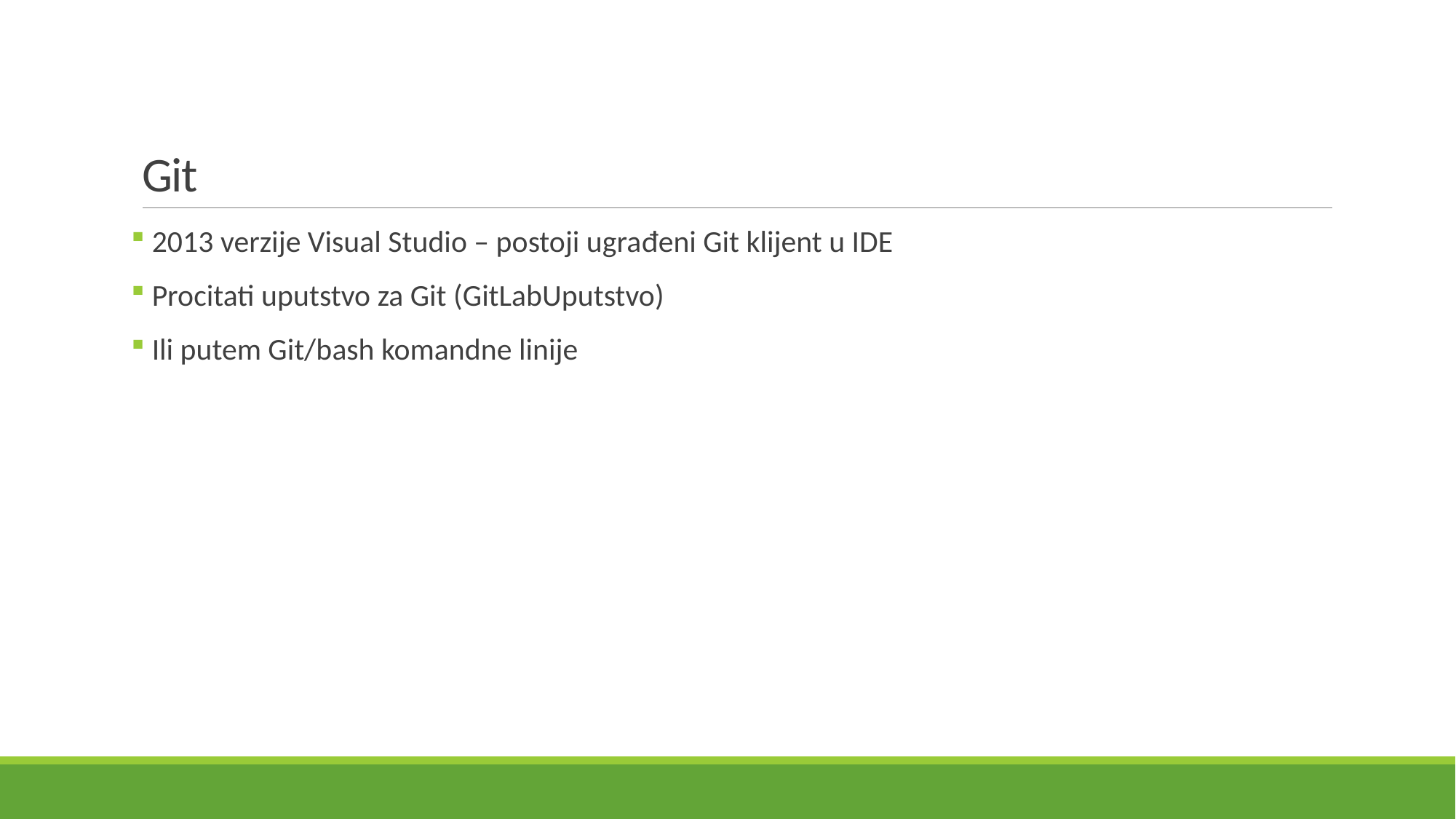

# Git
 2013 verzije Visual Studio – postoji ugrađeni Git klijent u IDE
 Procitati uputstvo za Git (GitLabUputstvo)
 Ili putem Git/bash komandne linije